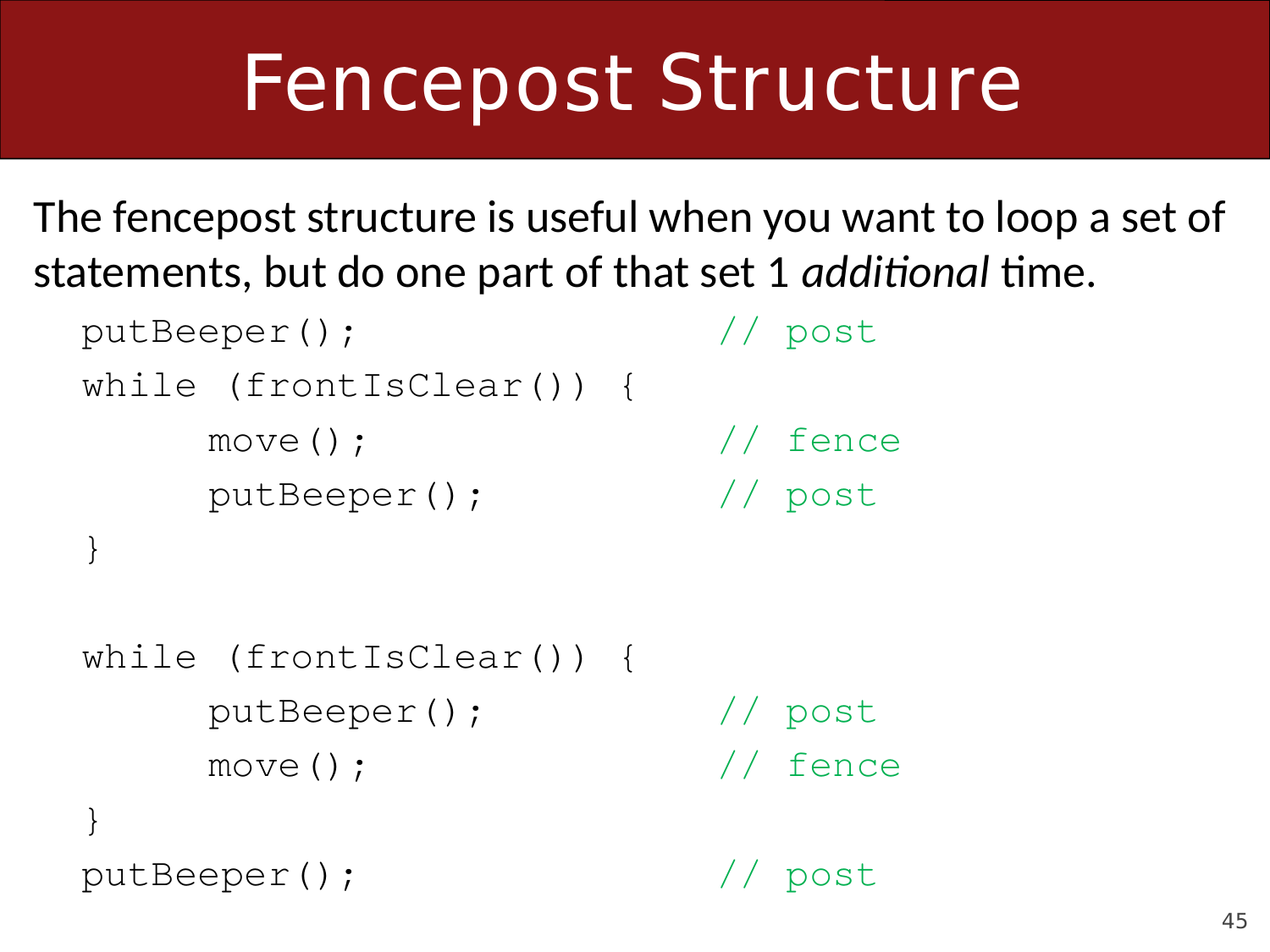

# Fencepost Structure
The fencepost structure is useful when you want to loop a set of statements, but do one part of that set 1 additional time.
putBeeper();			// post
while (frontIsClear()) {
	move();			// fence
	putBeeper();		// post
}

while (frontIsClear()) {
	putBeeper();		// post
	move();			// fence
}
putBeeper();			// post